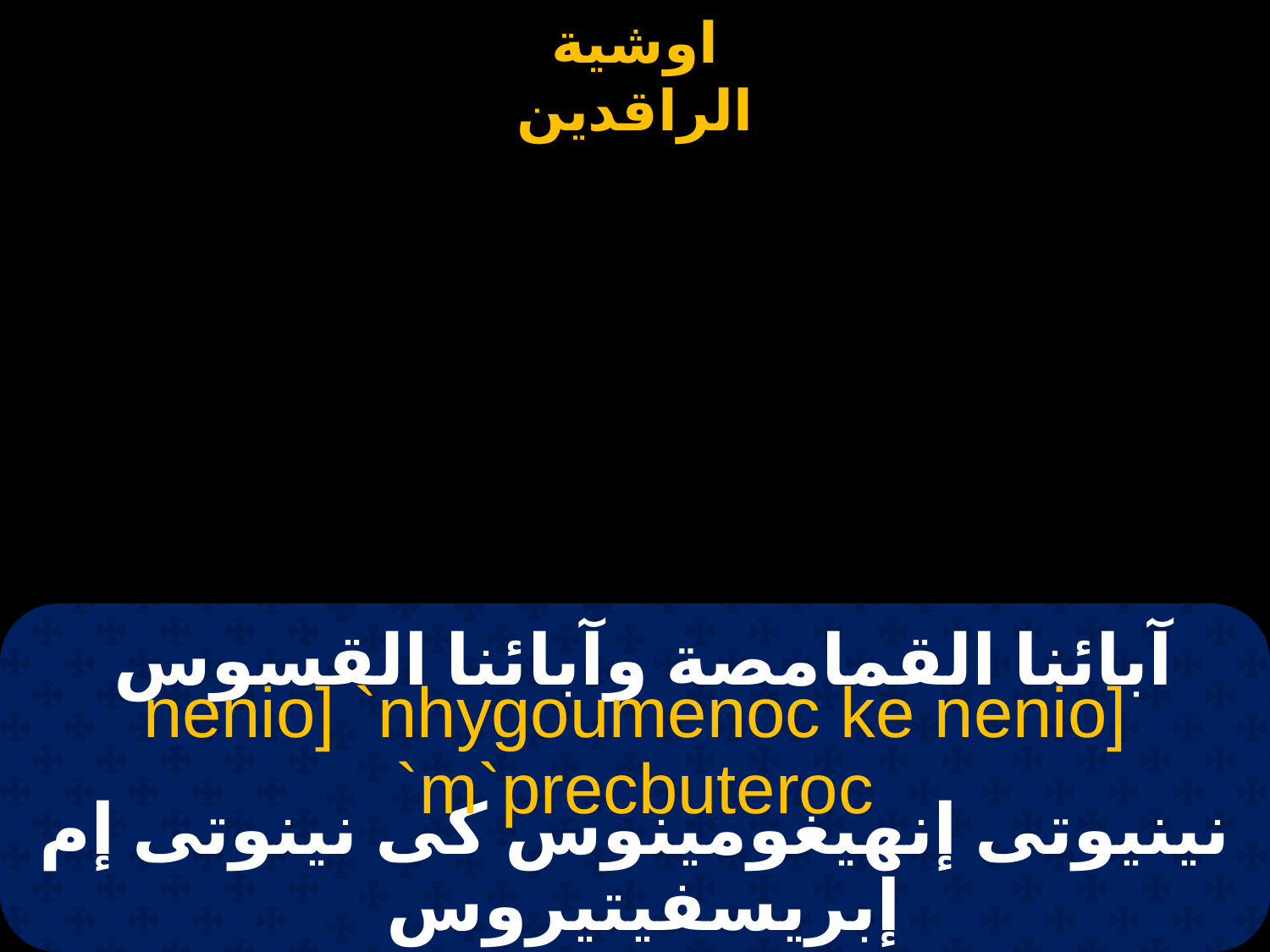

# آبائنا القمامصة وآبائنا القسوس
nenio] `nhygoumenoc ke nenio] `m`precbuteroc
نينيوتى إنهيغومينوس كى نينوتى إم إبريسفيتيروس